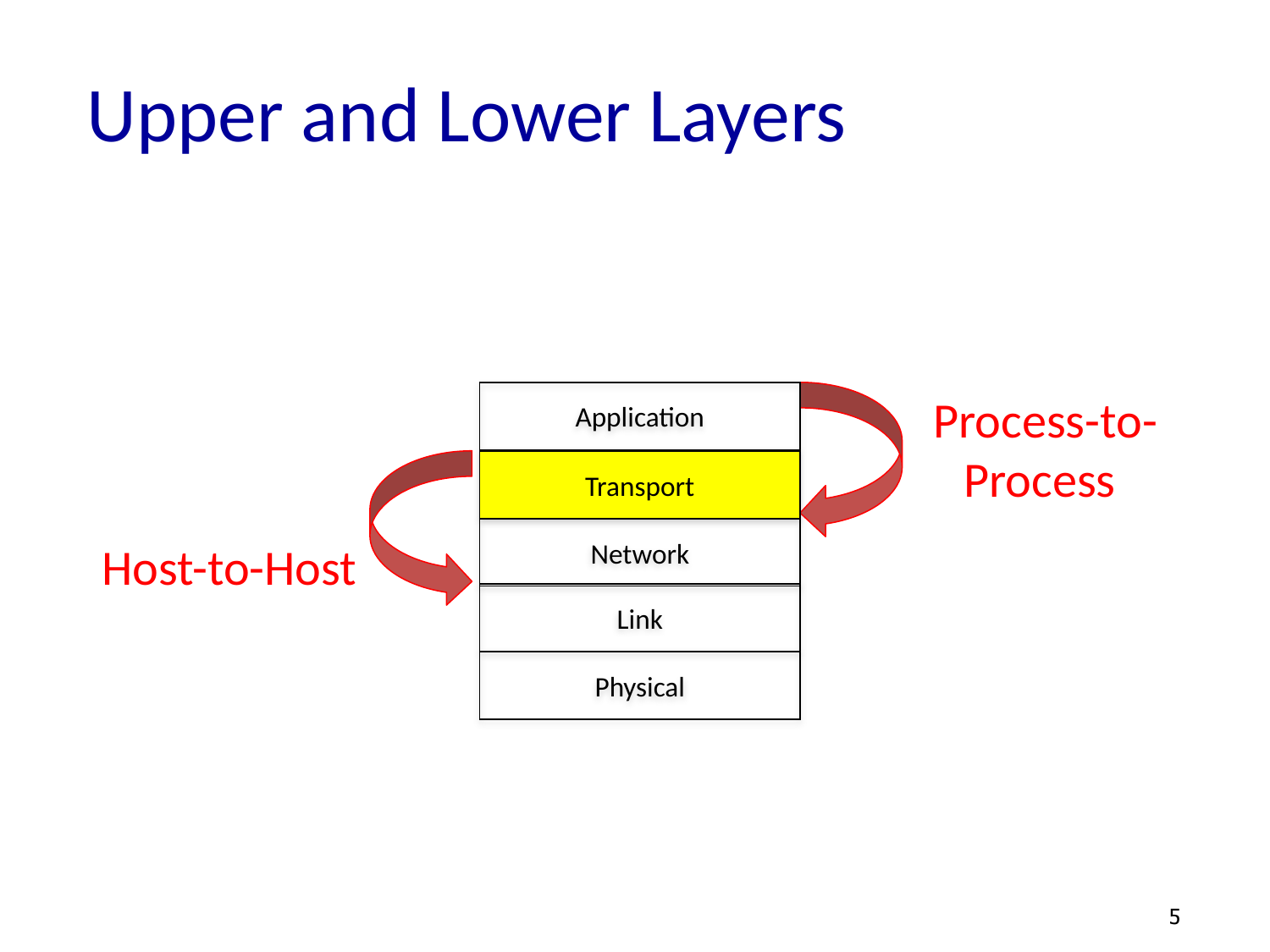

# Upper and Lower Layers
Application

Process-to-Process

Transport
Network
Host-to-Host
Link
Physical
5